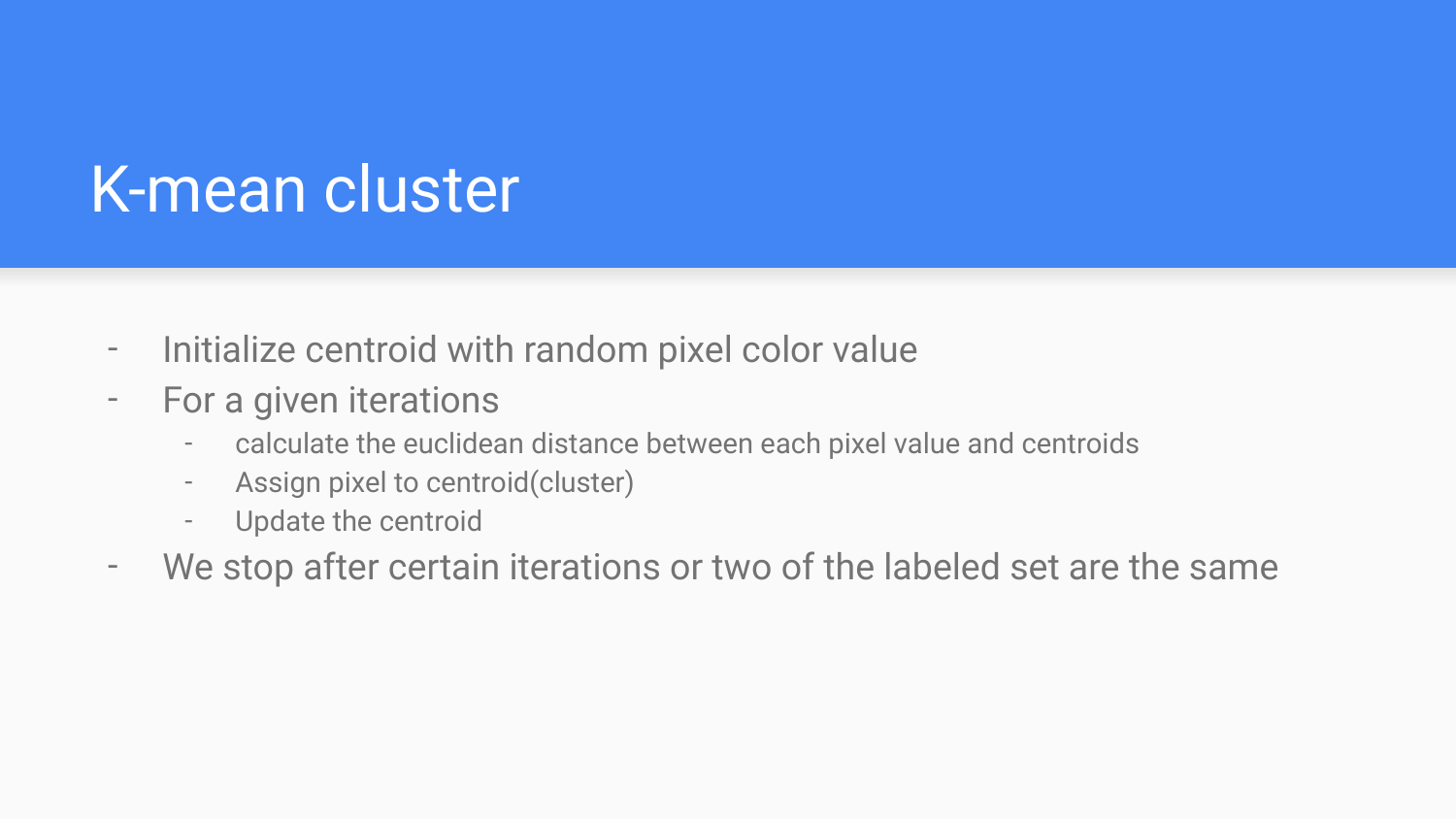

# K-mean cluster
Initialize centroid with random pixel color value
For a given iterations
calculate the euclidean distance between each pixel value and centroids
Assign pixel to centroid(cluster)
Update the centroid
We stop after certain iterations or two of the labeled set are the same